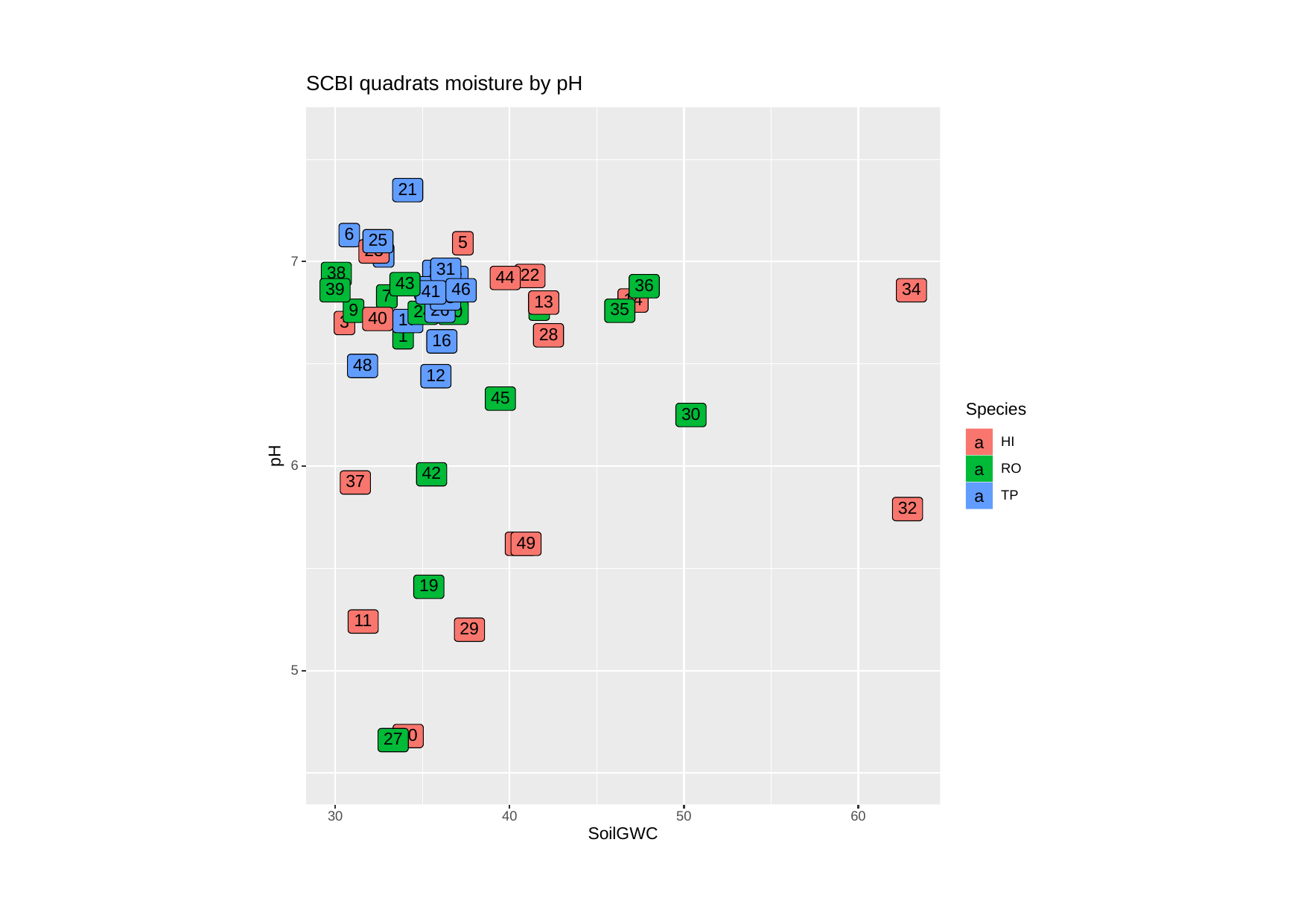

SCBI quadrats moisture by pH

21

6

25
5

23

8

7

31

15

38

22

2
44

43

36

18

39
34
46

41

7

33

14

13

4
35
9
26

20
24

40
17

3

28

1

16

48

12

45

Species

30

HI
a

pH

6

RO
a

42

37

TP
a

32

49
47

19

11

29

5

10

27

30
40
50
60
SoilGWC